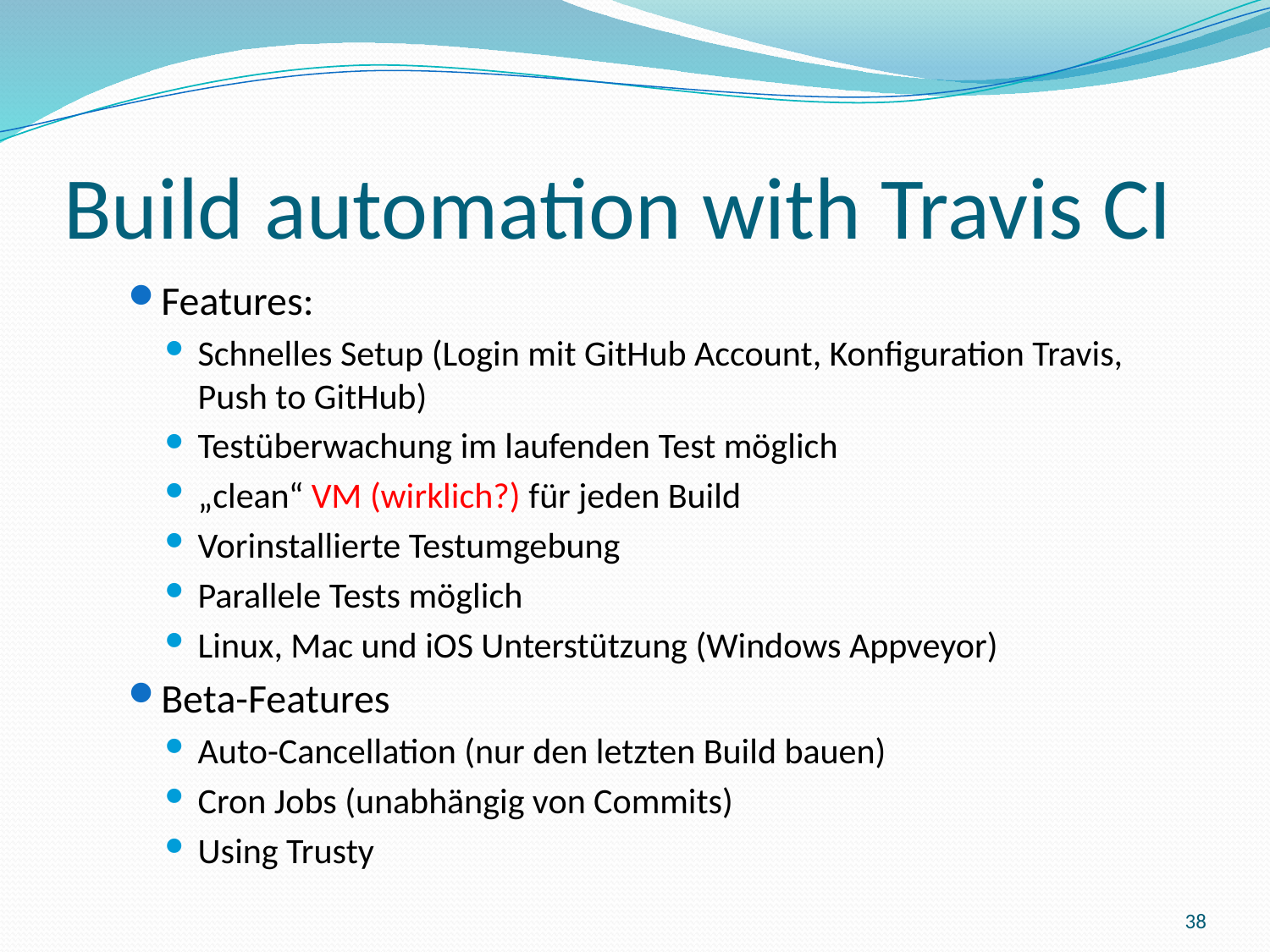

# Build automation with Travis CI
Features:
Schnelles Setup (Login mit GitHub Account, Konfiguration Travis, Push to GitHub)
Testüberwachung im laufenden Test möglich
„clean“ VM (wirklich?) für jeden Build
Vorinstallierte Testumgebung
Parallele Tests möglich
Linux, Mac und iOS Unterstützung (Windows Appveyor)
Beta-Features
Auto-Cancellation (nur den letzten Build bauen)
Cron Jobs (unabhängig von Commits)
Using Trusty
38